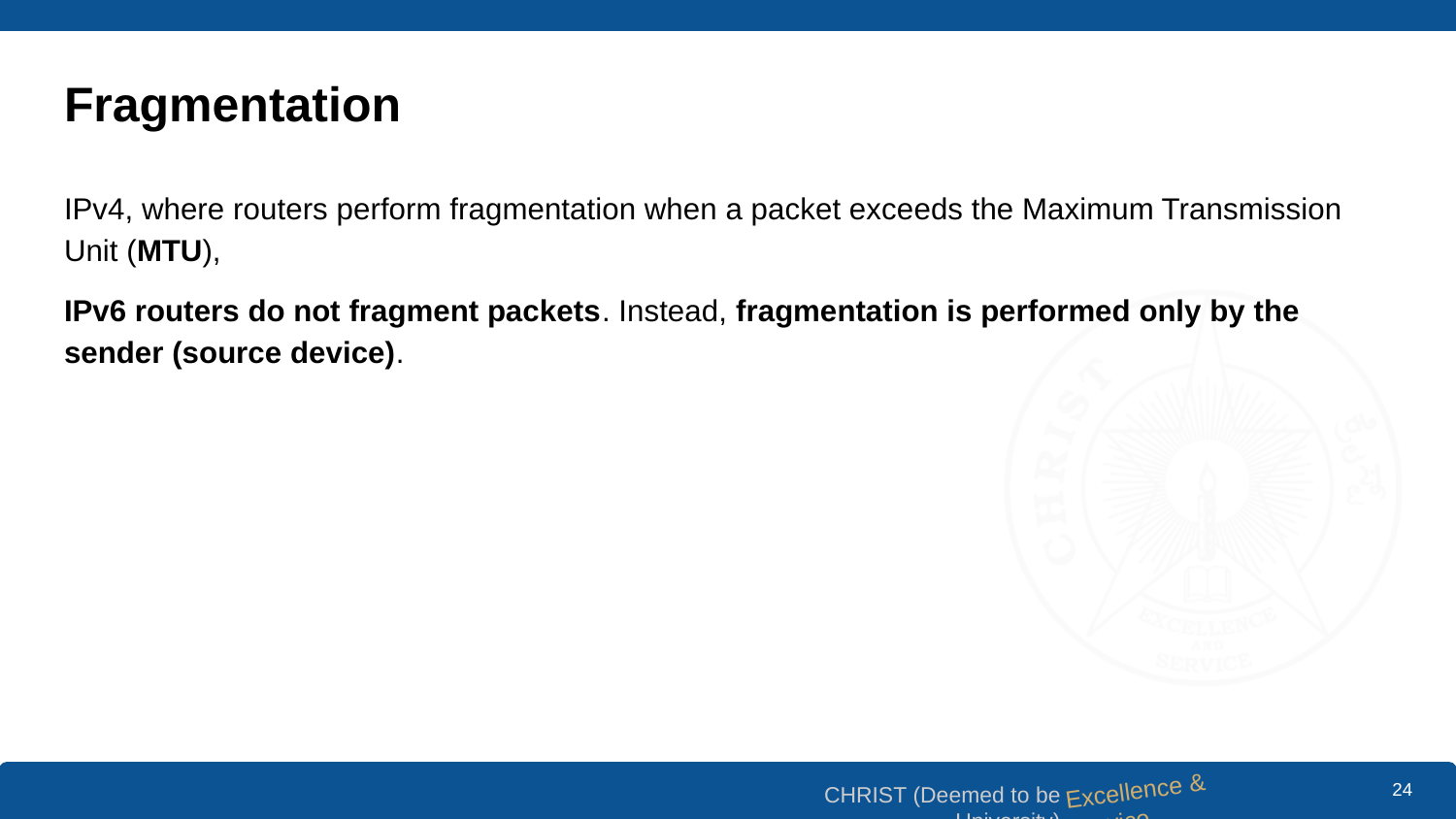

# Fragmentation
IPv4, where routers perform fragmentation when a packet exceeds the Maximum Transmission Unit (MTU),
IPv6 routers do not fragment packets. Instead, fragmentation is performed only by the sender (source device).

24